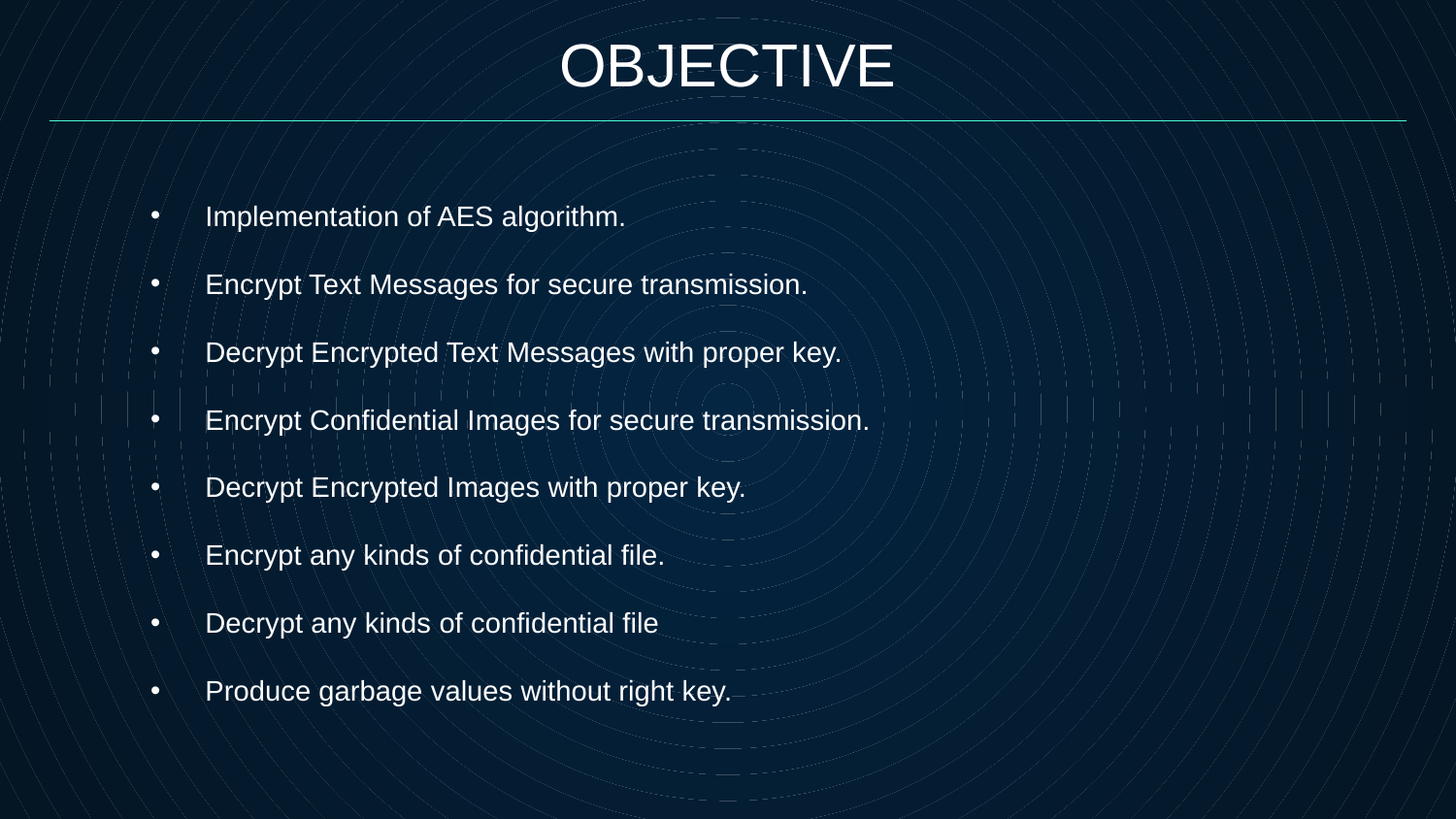

OBJECTIVE
Implementation of AES algorithm.
Encrypt Text Messages for secure transmission.
Decrypt Encrypted Text Messages with proper key.
Encrypt Confidential Images for secure transmission.
Decrypt Encrypted Images with proper key.
Encrypt any kinds of confidential file.
Decrypt any kinds of confidential file
Produce garbage values without right key.